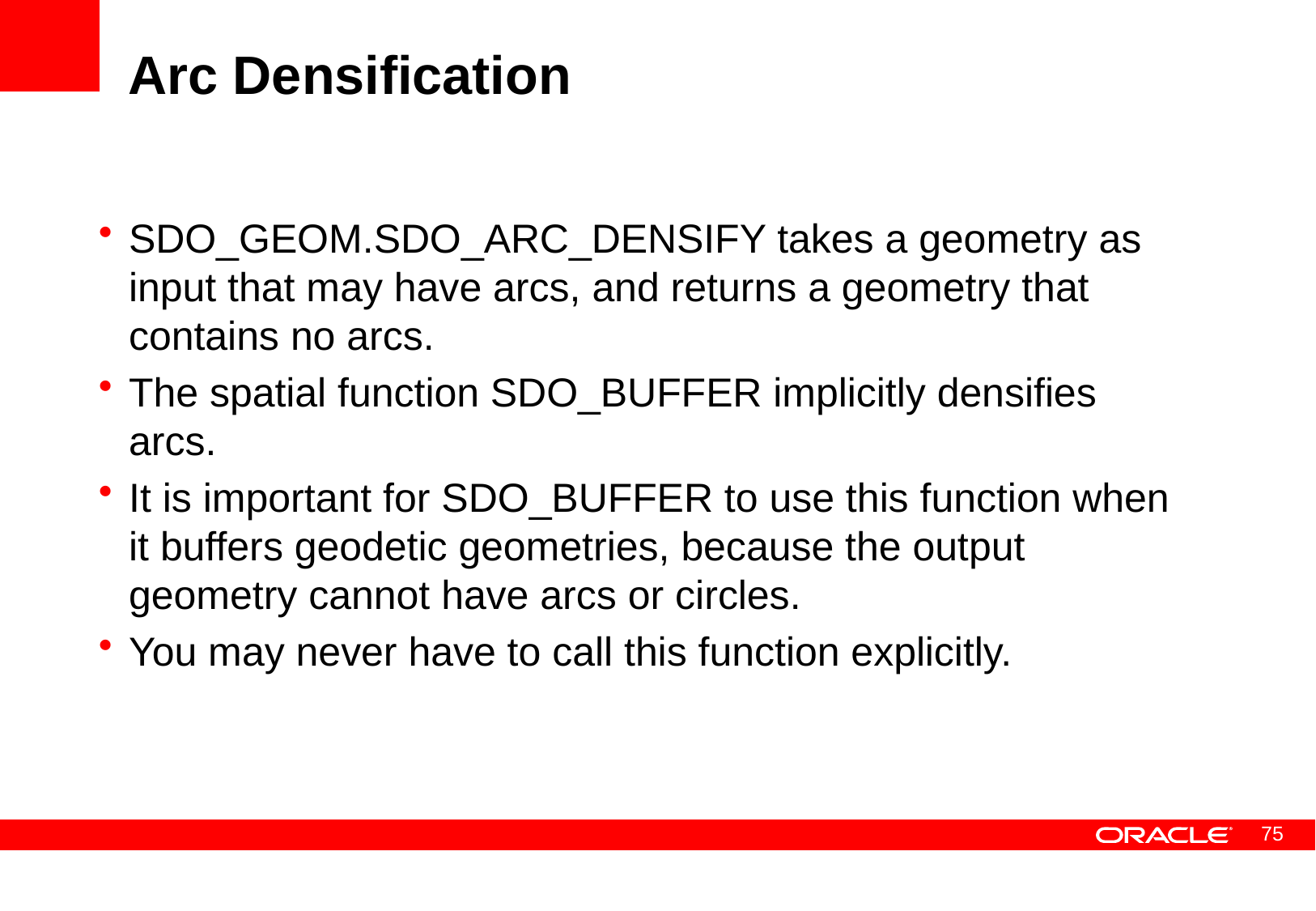

# Arc Densification
SDO_GEOM.SDO_ARC_DENSIFY takes a geometry as input that may have arcs, and returns a geometry that contains no arcs.
The spatial function SDO_BUFFER implicitly densifies arcs.
It is important for SDO_BUFFER to use this function when it buffers geodetic geometries, because the output geometry cannot have arcs or circles.
You may never have to call this function explicitly.